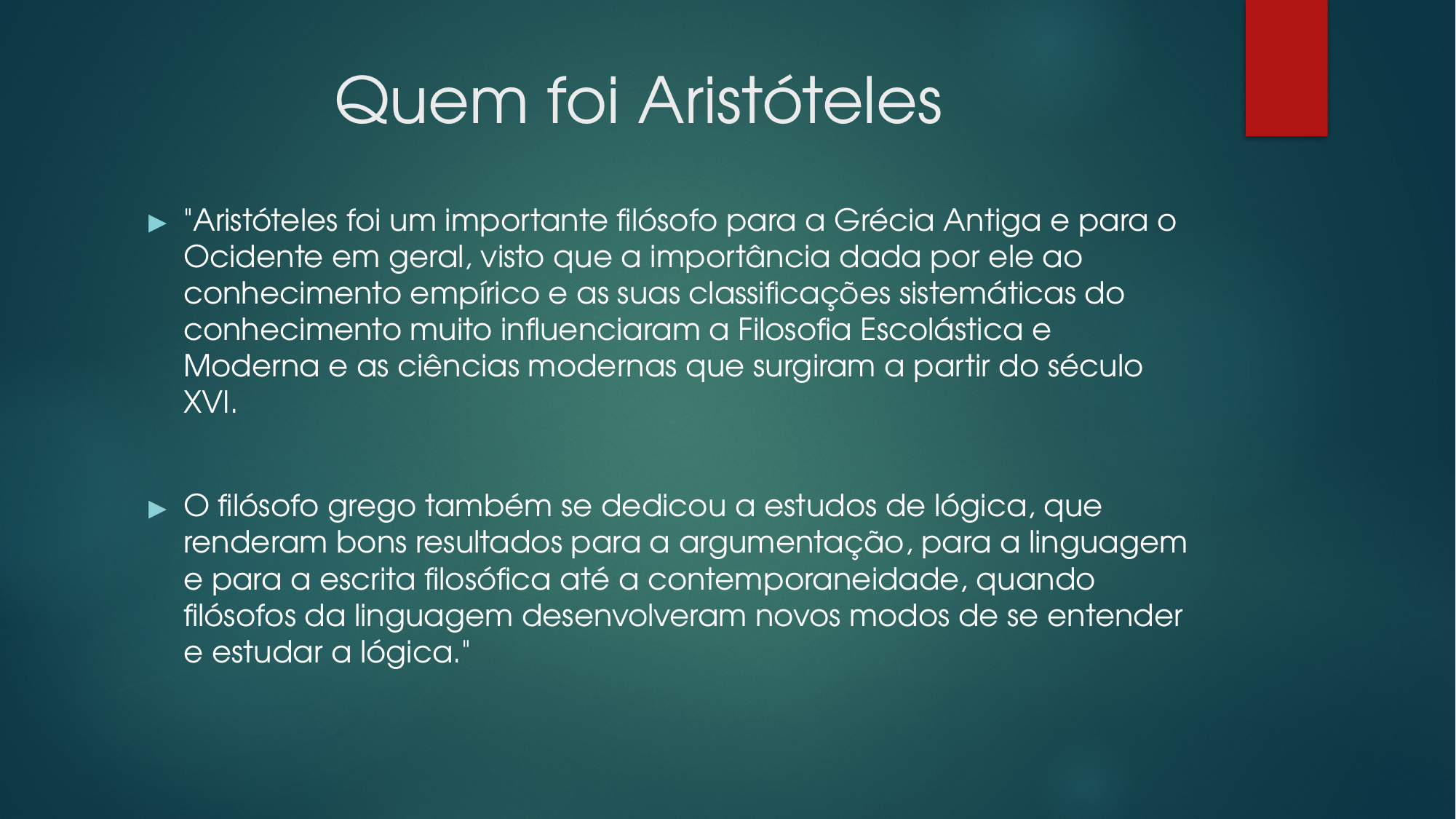

# Quem foi Aristóteles
"Aristóteles foi um importante filósofo para a Grécia Antiga e para o Ocidente em geral, visto que a importância dada por ele ao conhecimento empírico e as suas classificações sistemáticas do conhecimento muito influenciaram a Filosofia Escolástica e Moderna e as ciências modernas que surgiram a partir do século XVI.

O filósofo grego também se dedicou a estudos de lógica, que renderam bons resultados para a argumentação, para a linguagem e para a escrita filosófica até a contemporaneidade, quando filósofos da linguagem desenvolveram novos modos de se entender e estudar a lógica."